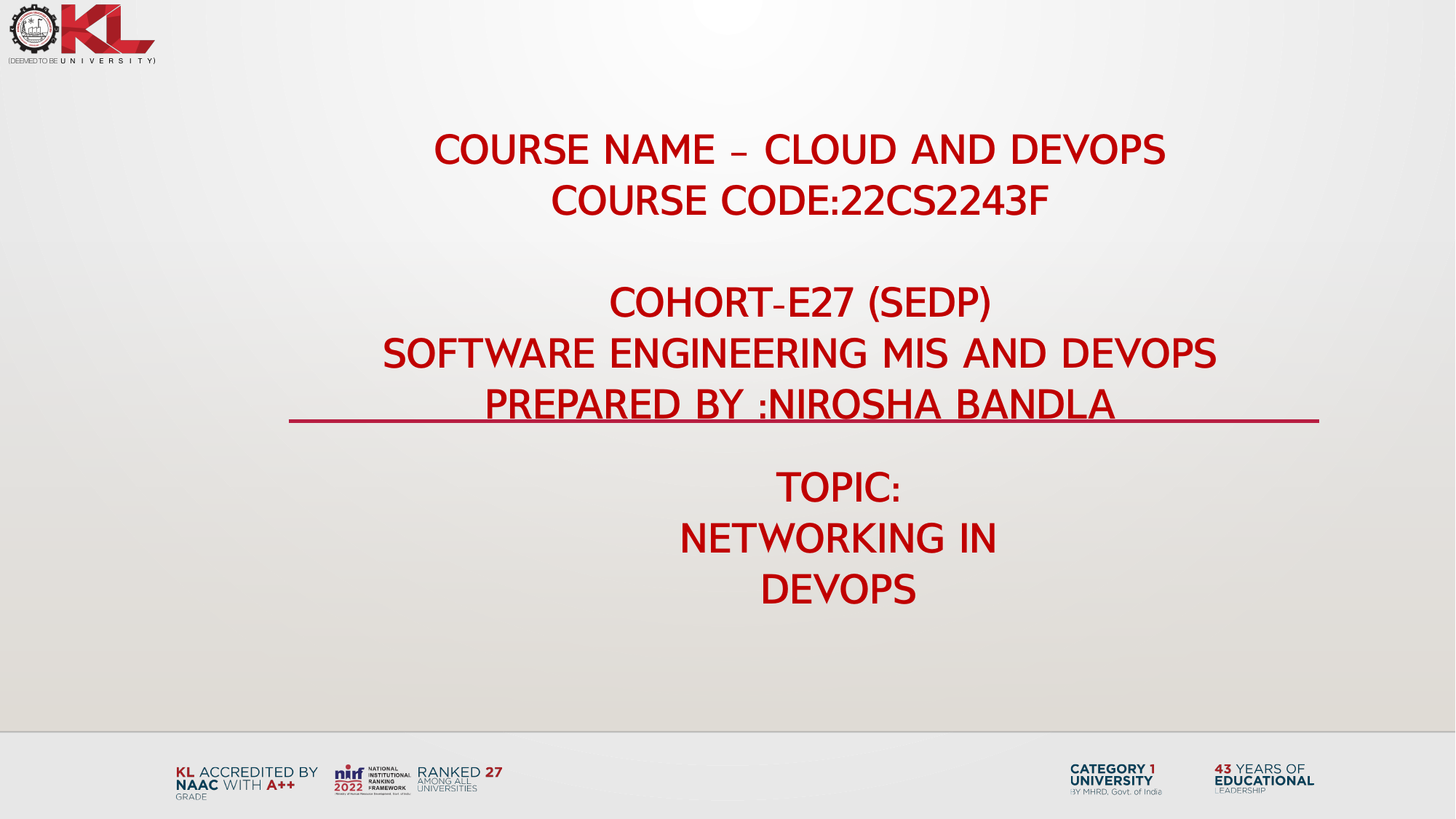

COURSE NAME – Cloud and devops
COURSE CODE:22CS2243F

Cohort-E27 (SEDP)
Software engineering mis and Devops
prepared by :nirosha bandla

TOPIC:
NETWORKING IN DEVOPS